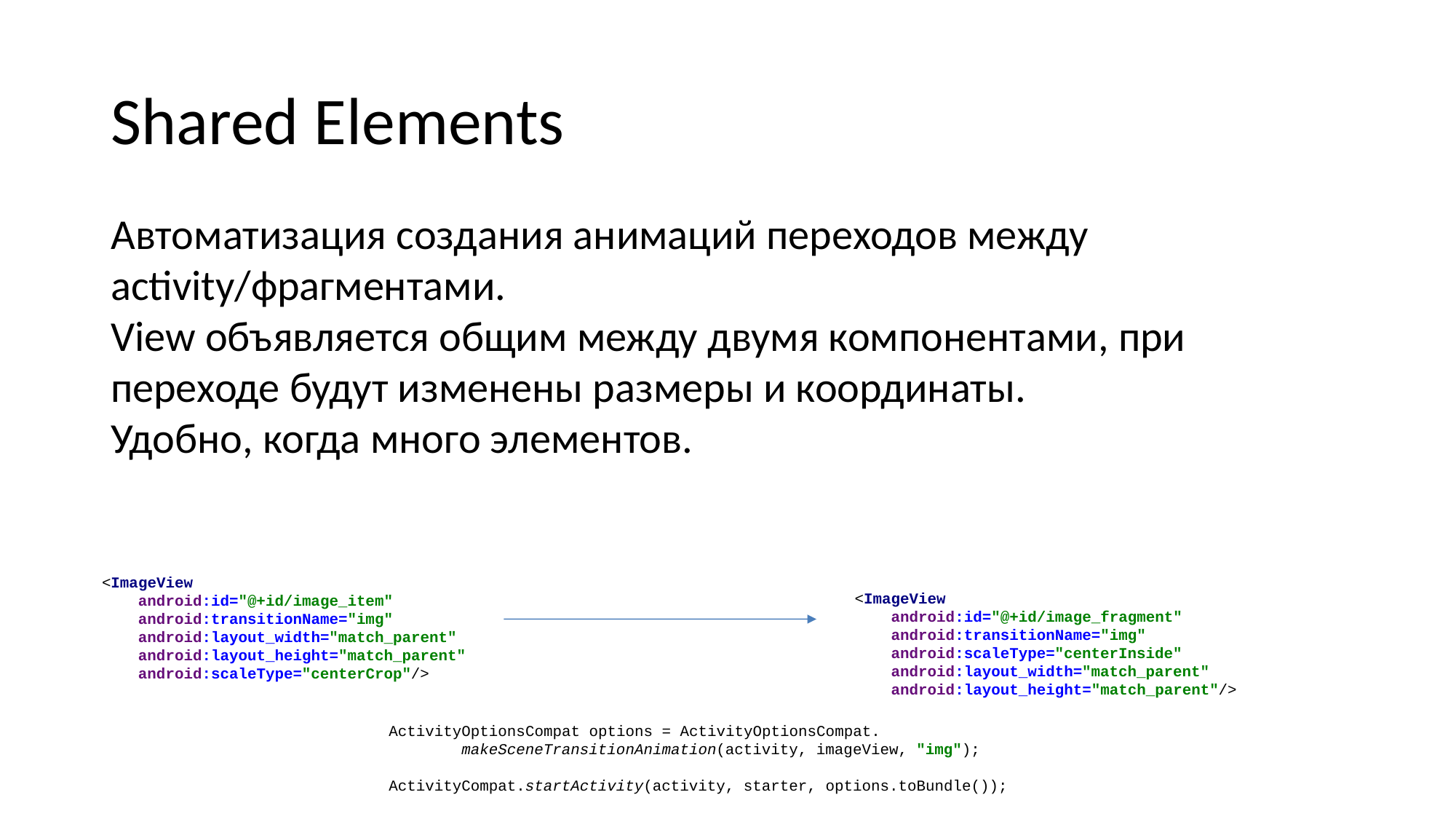

Shared Elements
Автоматизация создания анимаций переходов между activity/фрагментами.
View объявляется общим между двумя компонентами, при переходе будут изменены размеры и координаты.
Удобно, когда много элементов.
<ImageView
    android:id="@+id/image_item"
    android:transitionName="img"
    android:layout_width="match_parent"
    android:layout_height="match_parent"
    android:scaleType="centerCrop"/>
<ImageView
    android:id="@+id/image_fragment"
    android:transitionName="img"
    android:scaleType="centerInside"
    android:layout_width="match_parent"
    android:layout_height="match_parent"/>

ActivityOptionsCompat options = ActivityOptionsCompat.
        makeSceneTransitionAnimation(activity, imageView, "img");

ActivityCompat.startActivity(activity, starter, options.toBundle());